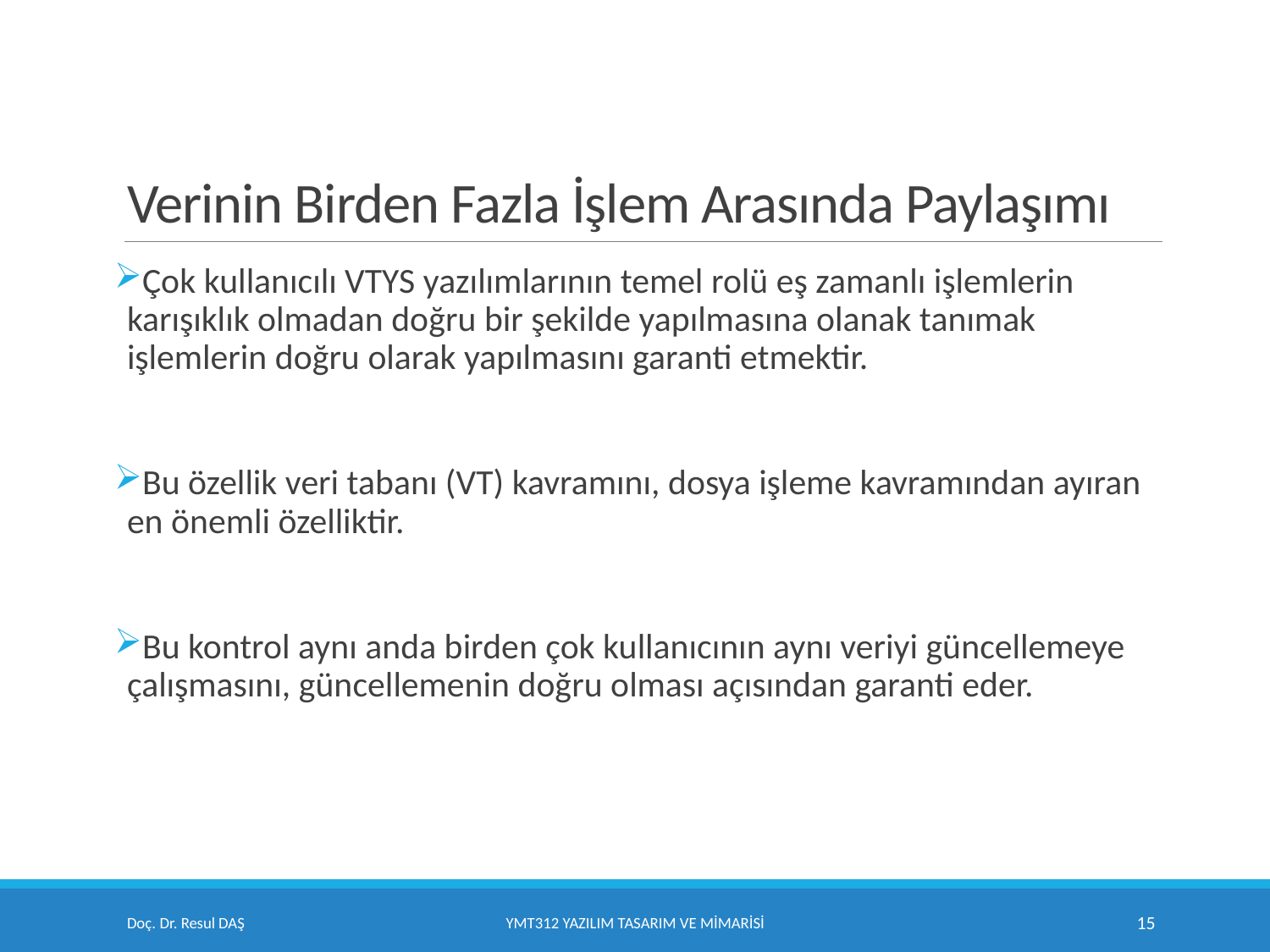

# Verinin Birden Fazla İşlem Arasında Paylaşımı
Çok kullanıcılı VTYS yazılımlarının temel rolü eş zamanlı işlemlerin karışıklık olmadan doğru bir şekilde yapılmasına olanak tanımak işlemlerin doğru olarak yapılmasını garanti etmektir.

Bu özellik veri tabanı (VT) kavramını, dosya işleme kavramından ayıran en önemli özelliktir.

Bu kontrol aynı anda birden çok kullanıcının aynı veriyi güncellemeye çalışmasını, güncellemenin doğru olması açısından garanti eder.
Doç. Dr. Resul DAŞ
YMT312 Yazılım Tasarım ve Mimarisi
15